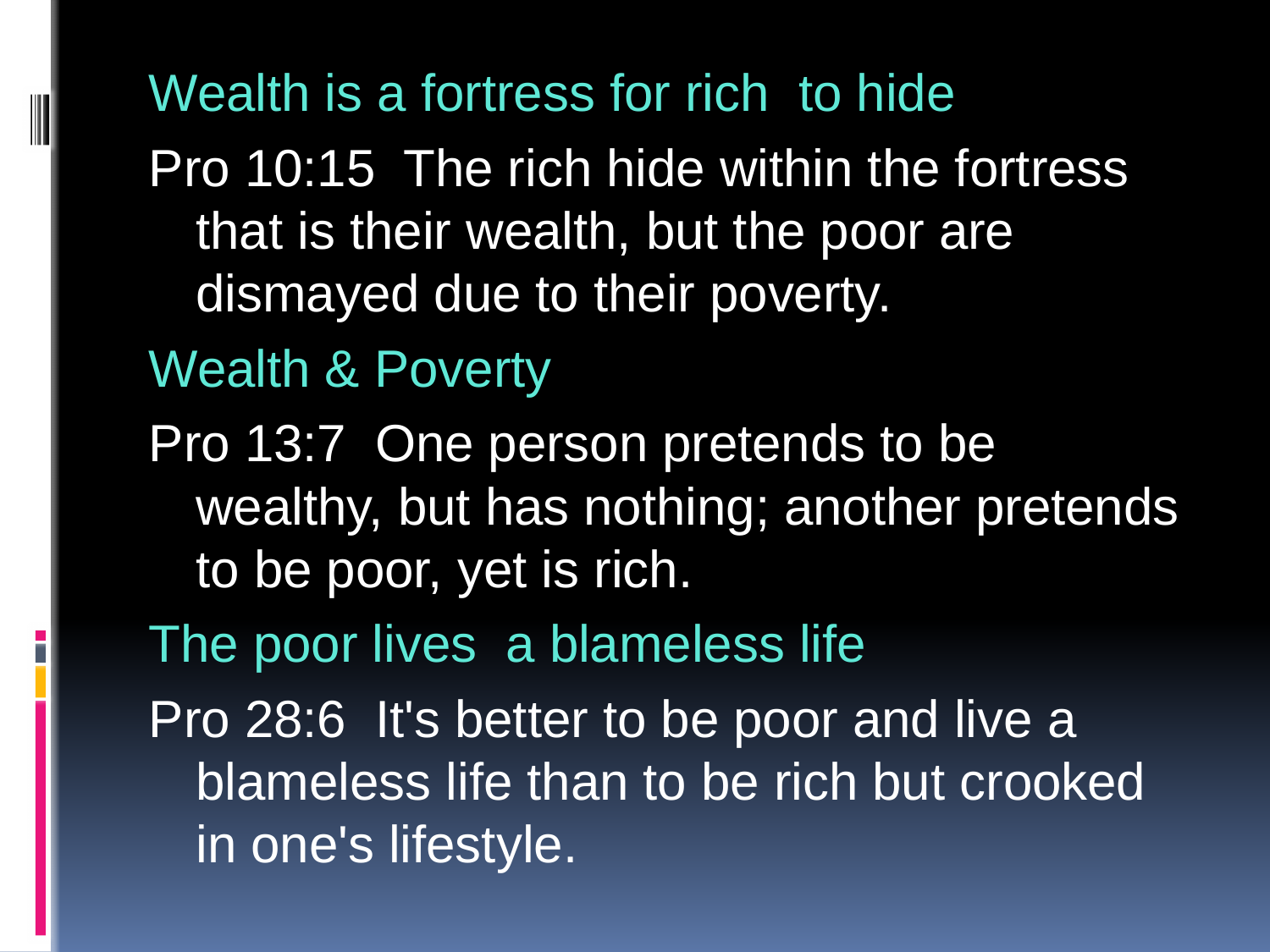

Wealth is a fortress for rich  to hide
Pro 10:15  The rich hide within the fortress that is their wealth, but the poor are dismayed due to their poverty.
Wealth & Poverty
Pro 13:7  One person pretends to be wealthy, but has nothing; another pretends to be poor, yet is rich.
The poor lives  a blameless life
Pro 28:6  It's better to be poor and live a blameless life than to be rich but crooked in one's lifestyle.